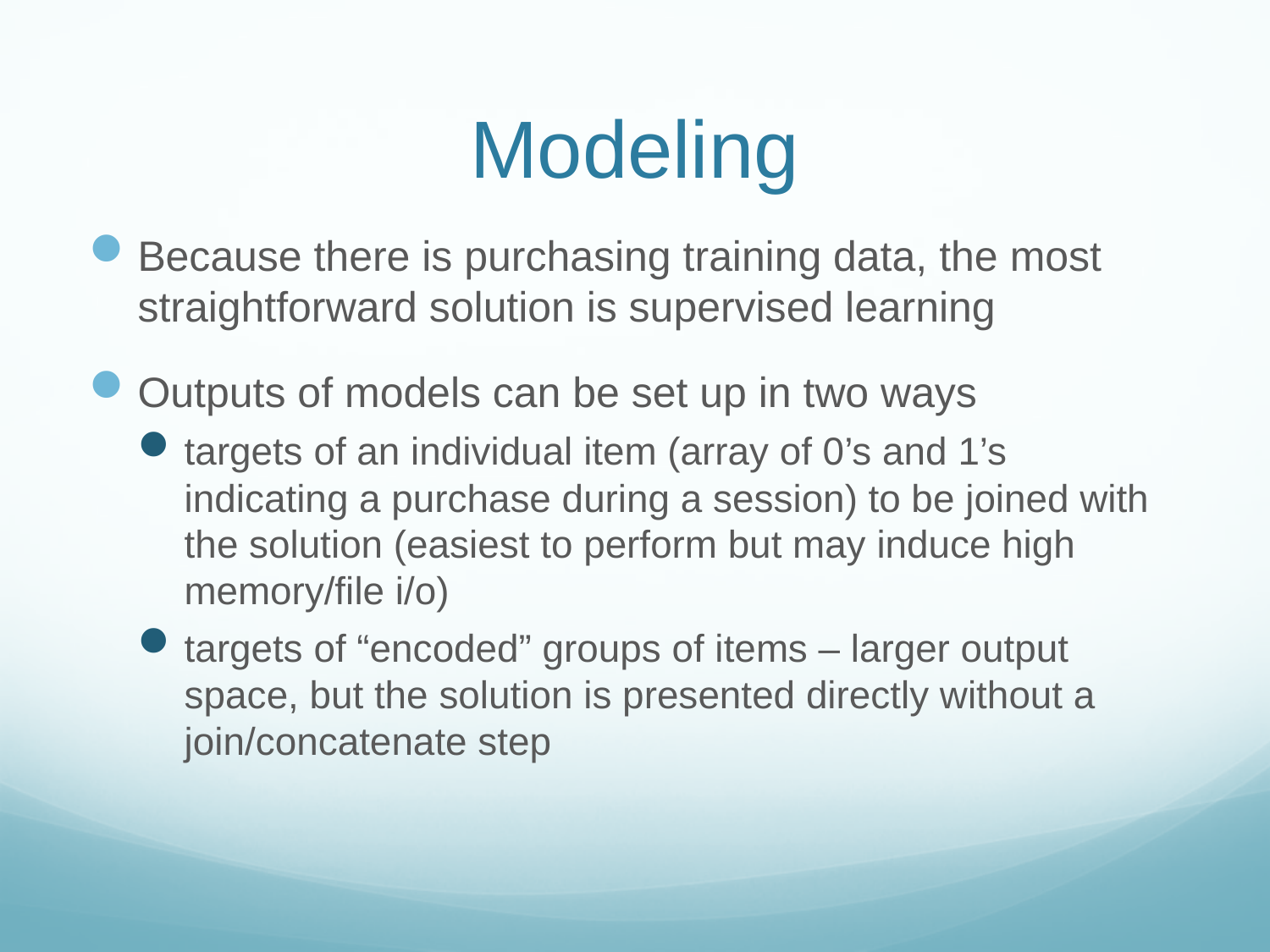

# Modeling
Because there is purchasing training data, the most straightforward solution is supervised learning
Outputs of models can be set up in two ways
targets of an individual item (array of 0’s and 1’s indicating a purchase during a session) to be joined with the solution (easiest to perform but may induce high memory/file i/o)
targets of “encoded” groups of items – larger output space, but the solution is presented directly without a join/concatenate step